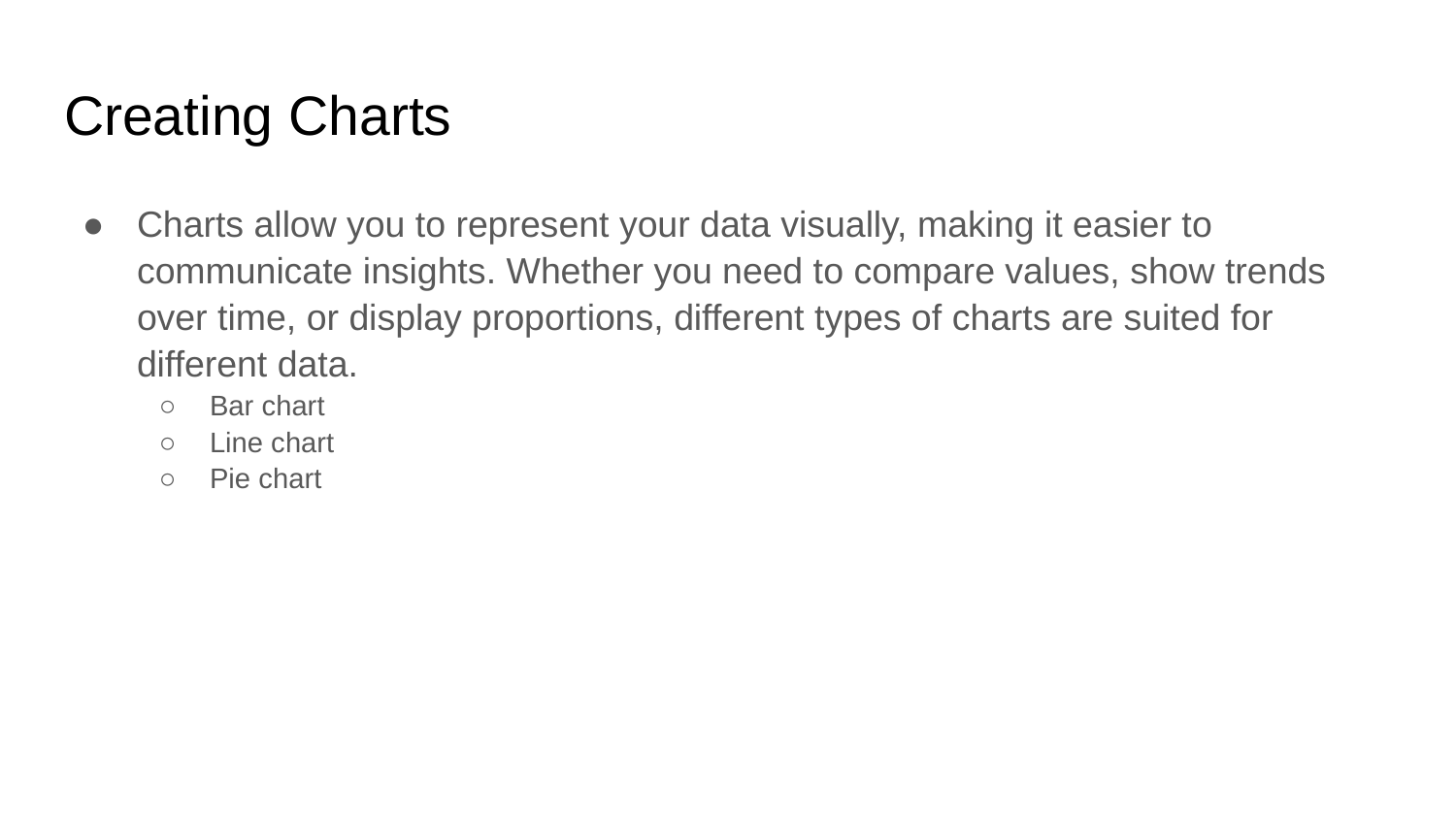

# Creating Charts
Charts allow you to represent your data visually, making it easier to communicate insights. Whether you need to compare values, show trends over time, or display proportions, different types of charts are suited for different data.
Bar chart
Line chart
Pie chart